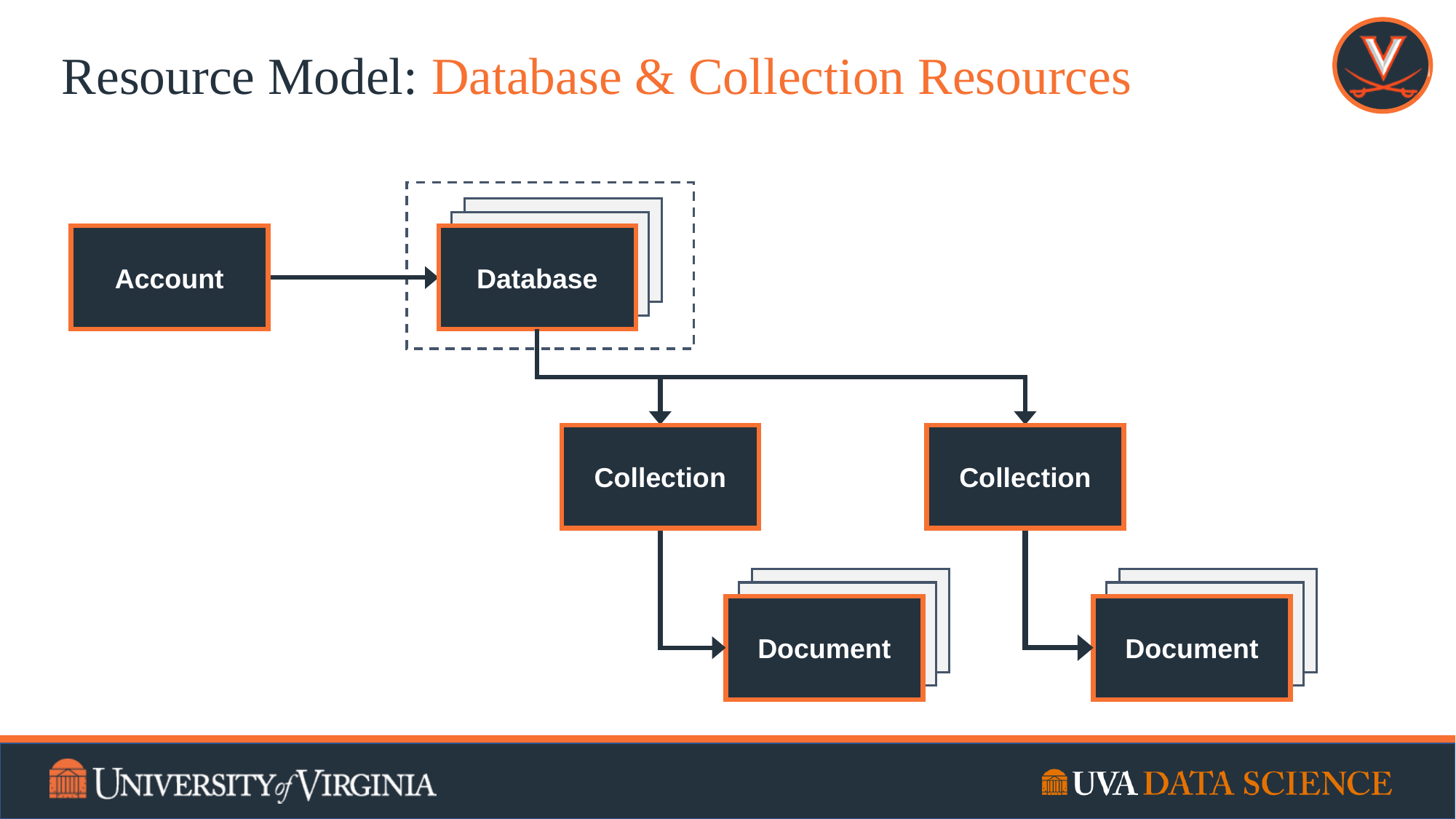

# Resource Model: Database & Collection Resources

Database
Database
Database
Account
Collection
Collection
Database
Database
Document
Database
Database
Document